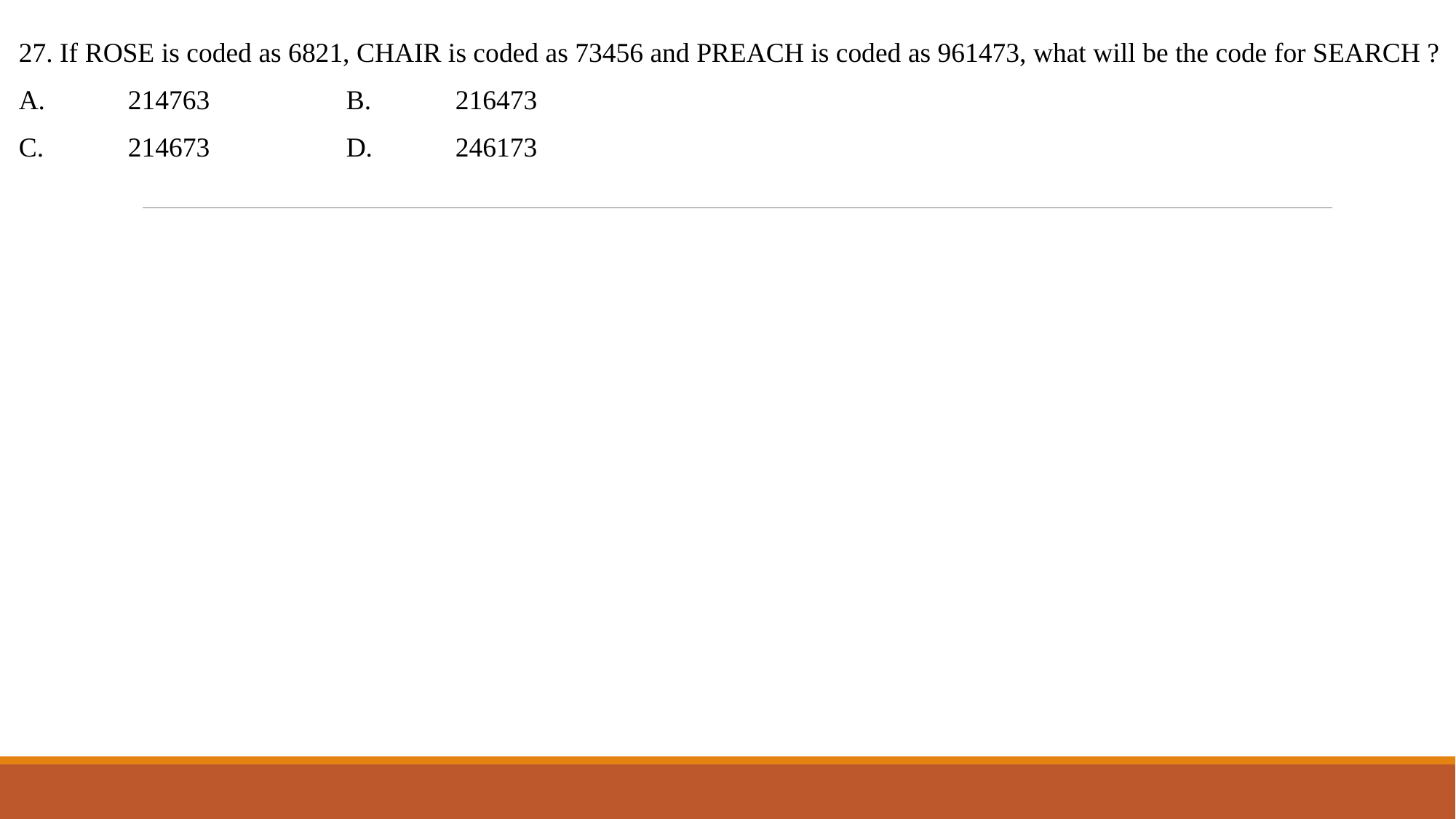

27. If ROSE is coded as 6821, CHAIR is coded as 73456 and PREACH is coded as 961473, what will be the code for SEARCH ?
A.	214763		B.	216473
C.	214673		D.	246173